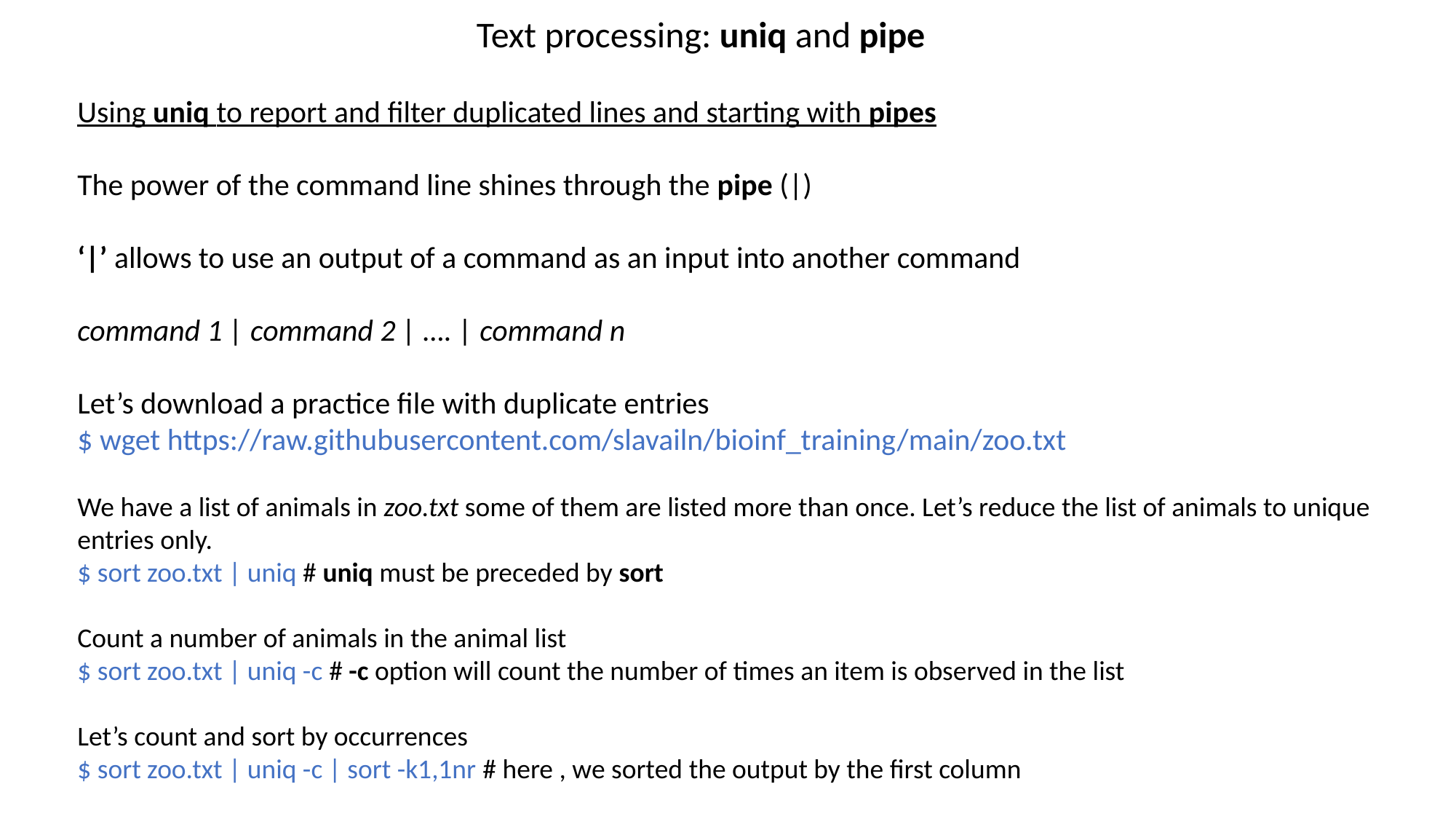

Text processing: uniq and pipe

Using uniq to report and filter duplicated lines and starting with pipes

The power of the command line shines through the pipe (|)

‘|’ allows to use an output of a command as an input into another command

command 1 | command 2 | …. | command n

Let’s download a practice file with duplicate entries
$ wget https://raw.githubusercontent.com/slavailn/bioinf_training/main/zoo.txt

We have a list of animals in zoo.txt some of them are listed more than once. Let’s reduce the list of animals to unique entries only.
$ sort zoo.txt | uniq # uniq must be preceded by sort

Count a number of animals in the animal list
$ sort zoo.txt | uniq -c # -c option will count the number of times an item is observed in the list

Let’s count and sort by occurrences
$ sort zoo.txt | uniq -c | sort -k1,1nr # here , we sorted the output by the first column